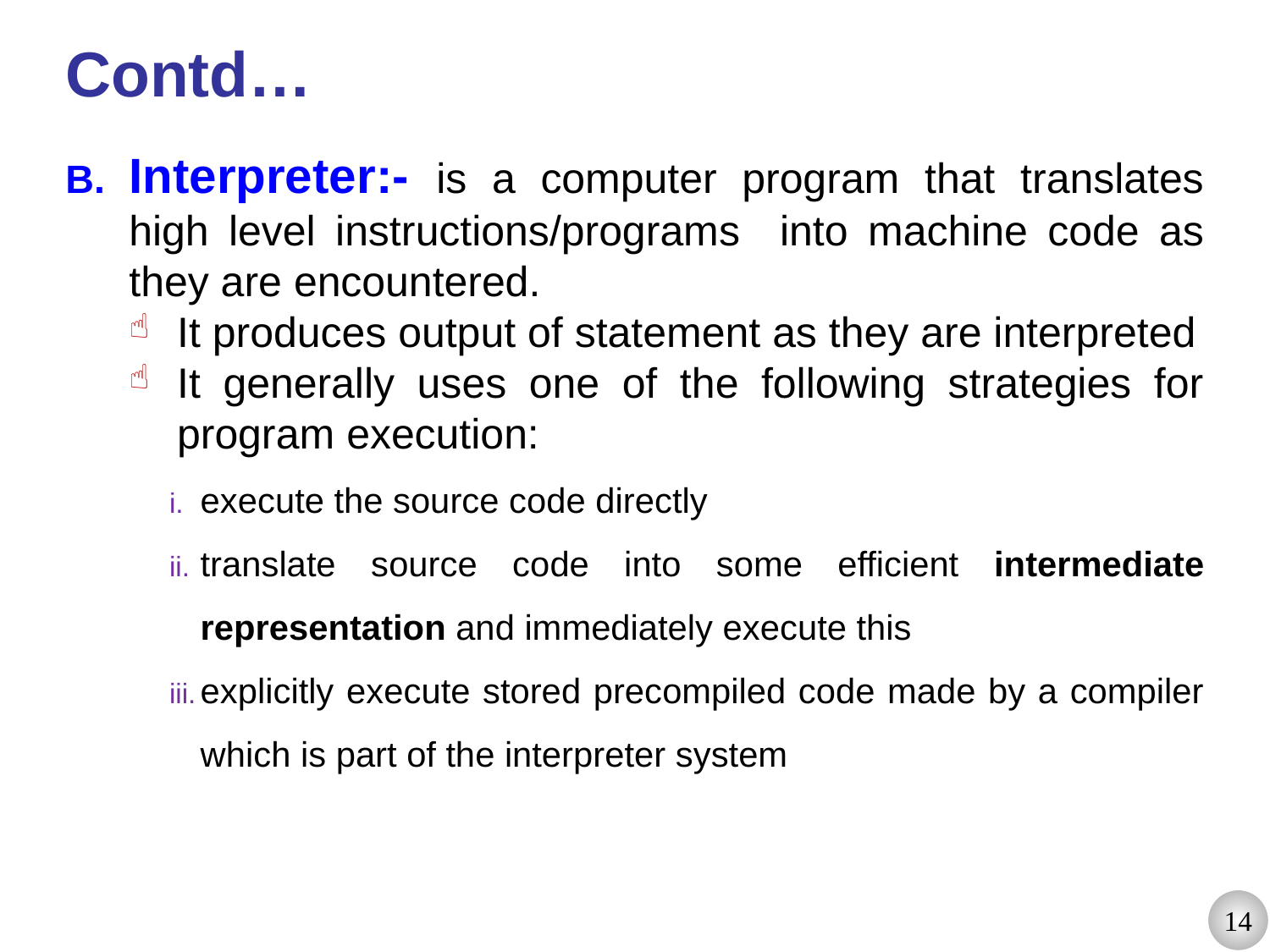

# Contd…
Interpreter:- is a computer program that translates high level instructions/programs  into machine code as they are encountered.
It produces output of statement as they are interpreted
It generally uses one of the following strategies for program execution:
execute the source code directly
translate source code into some efficient intermediate representation and immediately execute this
explicitly execute stored precompiled code made by a compiler which is part of the interpreter system